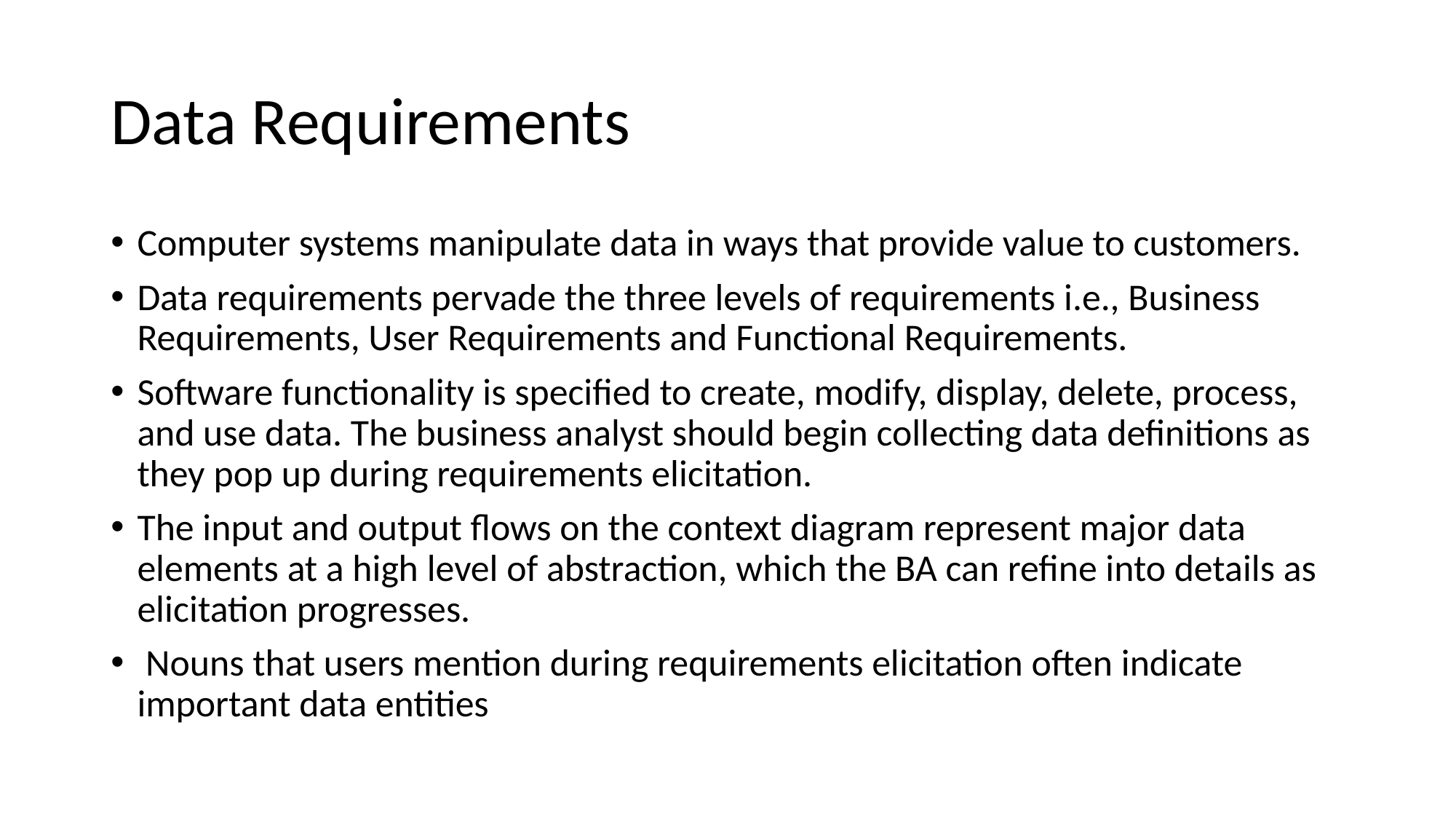

# Data Requirements
Computer systems manipulate data in ways that provide value to customers.
Data requirements pervade the three levels of requirements i.e., Business Requirements, User Requirements and Functional Requirements.
Software functionality is specified to create, modify, display, delete, process, and use data. The business analyst should begin collecting data definitions as they pop up during requirements elicitation.
The input and output flows on the context diagram represent major data elements at a high level of abstraction, which the BA can refine into details as elicitation progresses.
 Nouns that users mention during requirements elicitation often indicate important data entities